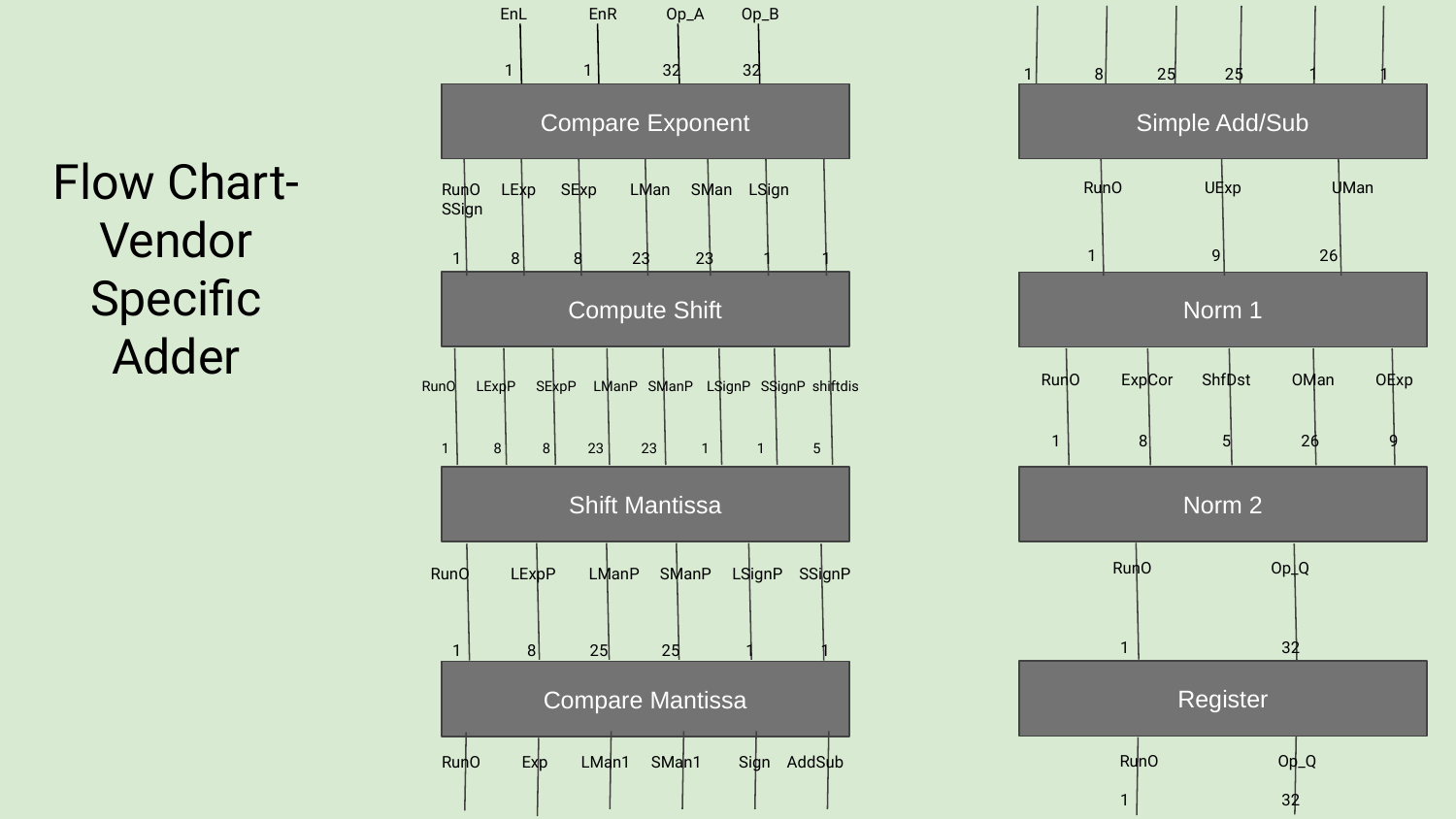

EnL               EnR            Op_A         Op_B
1                 1                 32               32
1               8             25            25                1               1
Compare Exponent
Simple Add/Sub
Flow Chart- Vendor Specific
Adder
RunO                    UExp                      UMan
RunO     LExp      SExp        LMan     SMan    LSign      SSign
 1                            9                        26
1            8             8            23           23            1            1
Compute Shift
Norm 1
RunO          ExpCor       ShfDst          OMan          OExp
RunO      LExpP      SExpP     LManP   SManP    LSignP   SSignP  shiftdis
1                   8                  5                 26                 9
1             8            8           23           23             1              1              5
Shift Mantissa
Norm 2
RunO                             Op_Q
RunO          LExpP        LManP     SManP     LSignP    SSignP
1                                     32
1                8             25             25                1                1
Register
Compare Mantissa
RunO                             Op_Q
RunO          Exp        LMan1     SMan1         Sign    AddSub
1                                     32